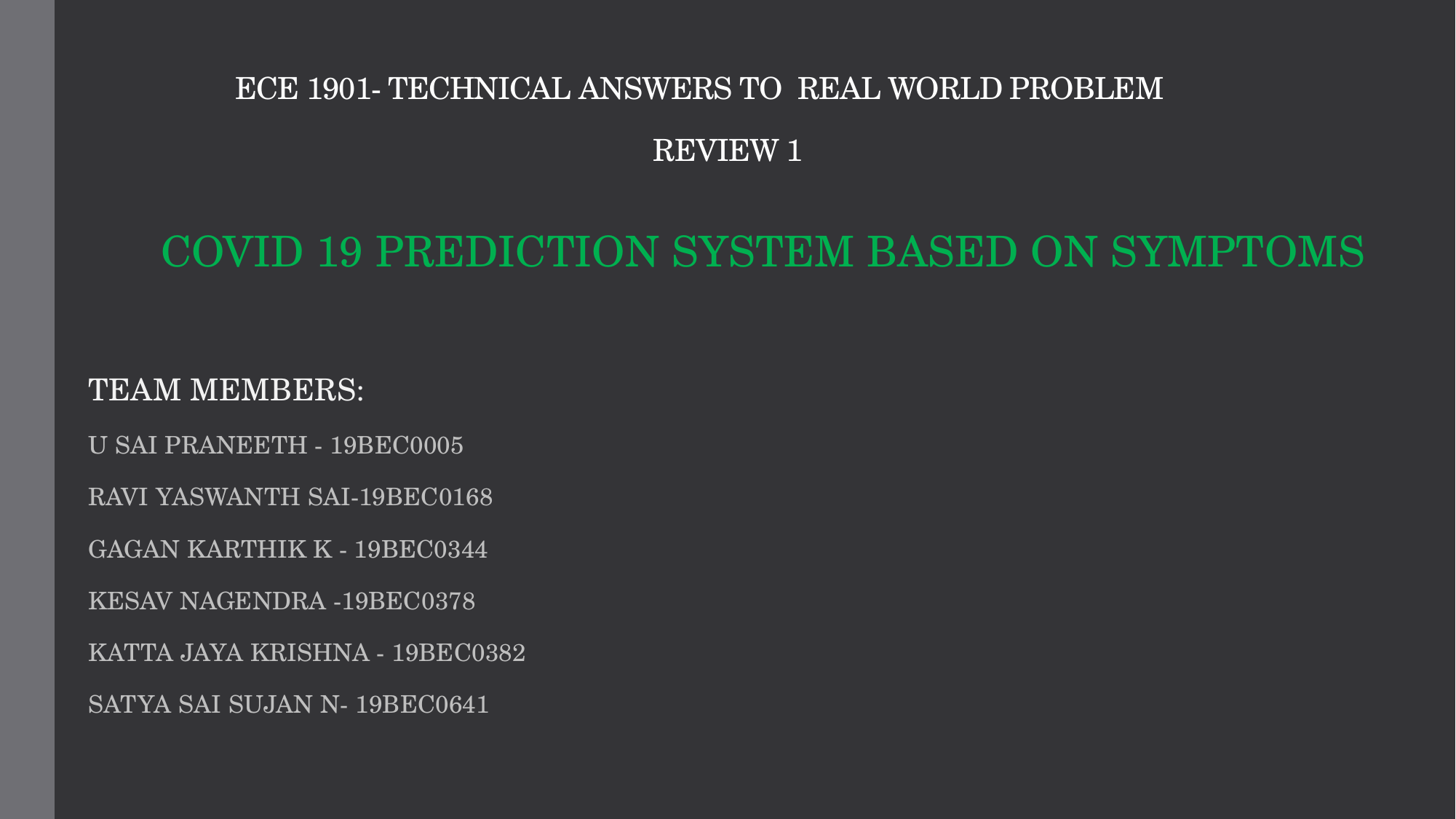

# ECE 1901- TECHNICAL ANSWERS TO  REAL WORLD PROBLEM REVIEW 1
       COVID 19 PREDICTION SYSTEM BASED ON SYMPTOMS

TEAM MEMBERS:
U SAI PRANEETH - 19BEC0005
RAVI YASWANTH SAI-19BEC0168
GAGAN KARTHIK K - 19BEC0344
KESAV NAGENDRA -19BEC0378
KATTA JAYA KRISHNA - 19BEC0382
SATYA SAI SUJAN N- 19BEC0641